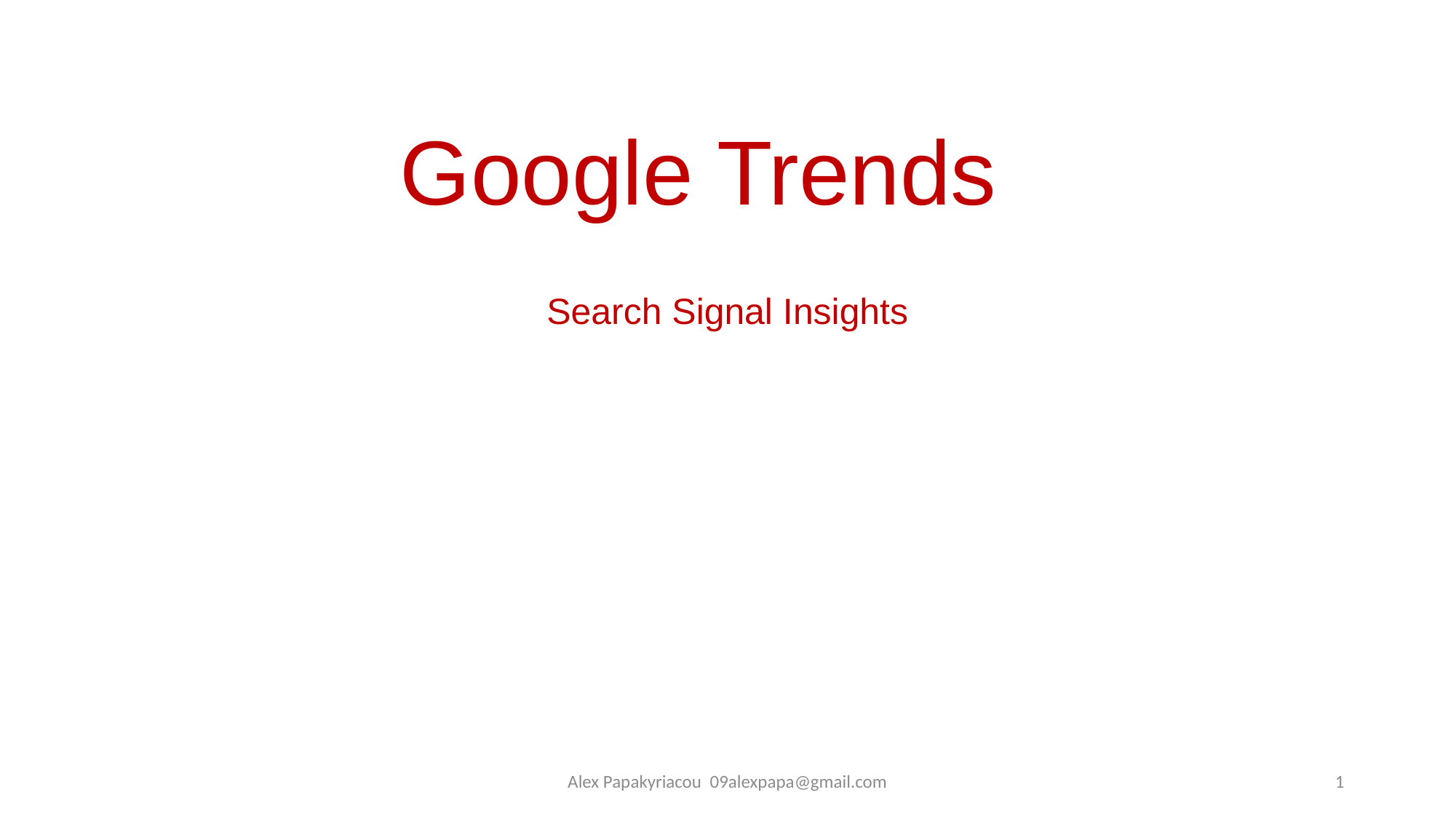

# Google Trends
Search Signal Insights
Alex Papakyriacou  09alexpapa@gmail.com
1